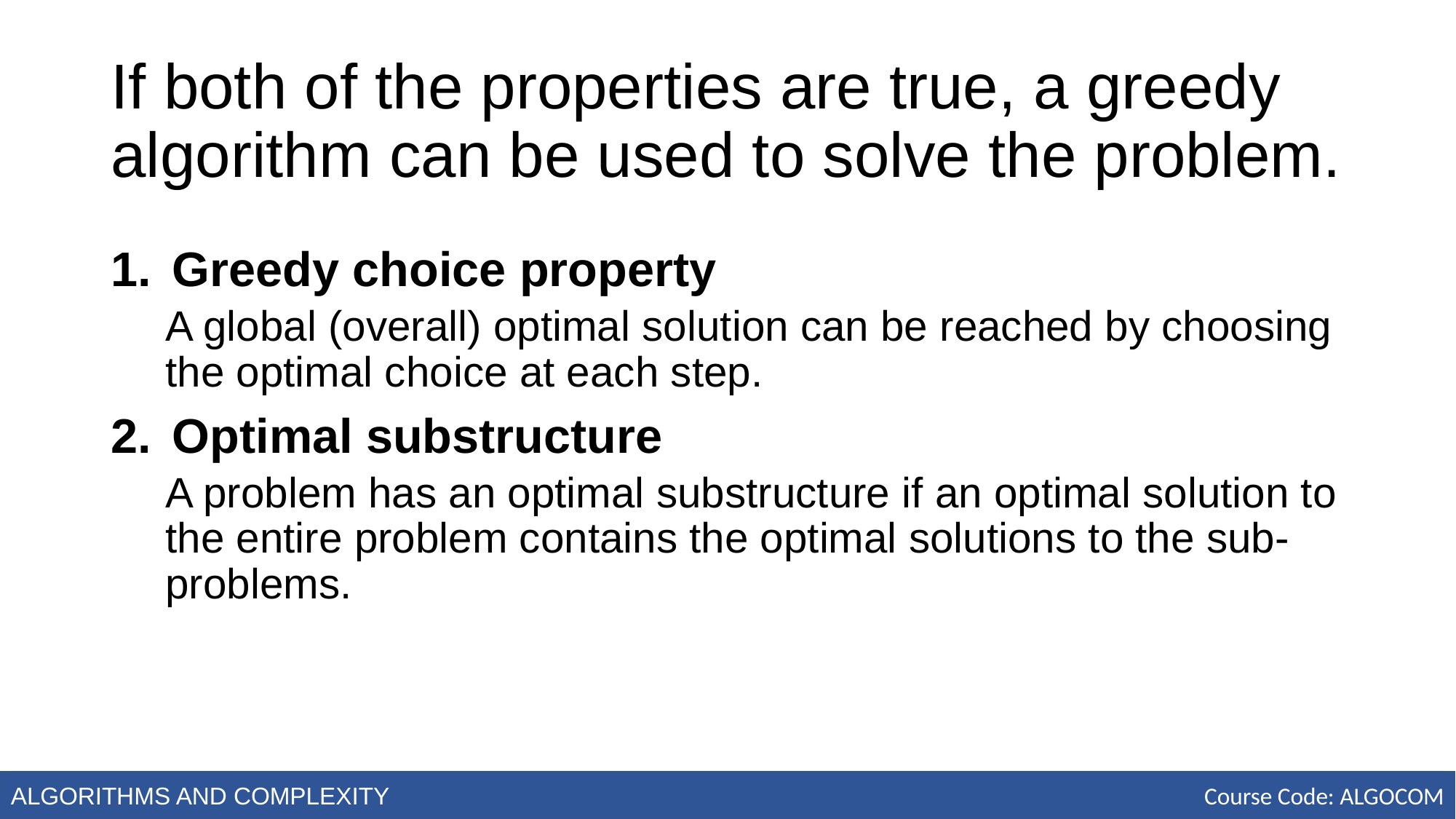

# If both of the properties are true, a greedy algorithm can be used to solve the problem.
Greedy choice property
A global (overall) optimal solution can be reached by choosing the optimal choice at each step.
Optimal substructure
A problem has an optimal substructure if an optimal solution to the entire problem contains the optimal solutions to the sub-problems.

ALGORITHMS AND COMPLEXITY
Course Code: ALGOCOM